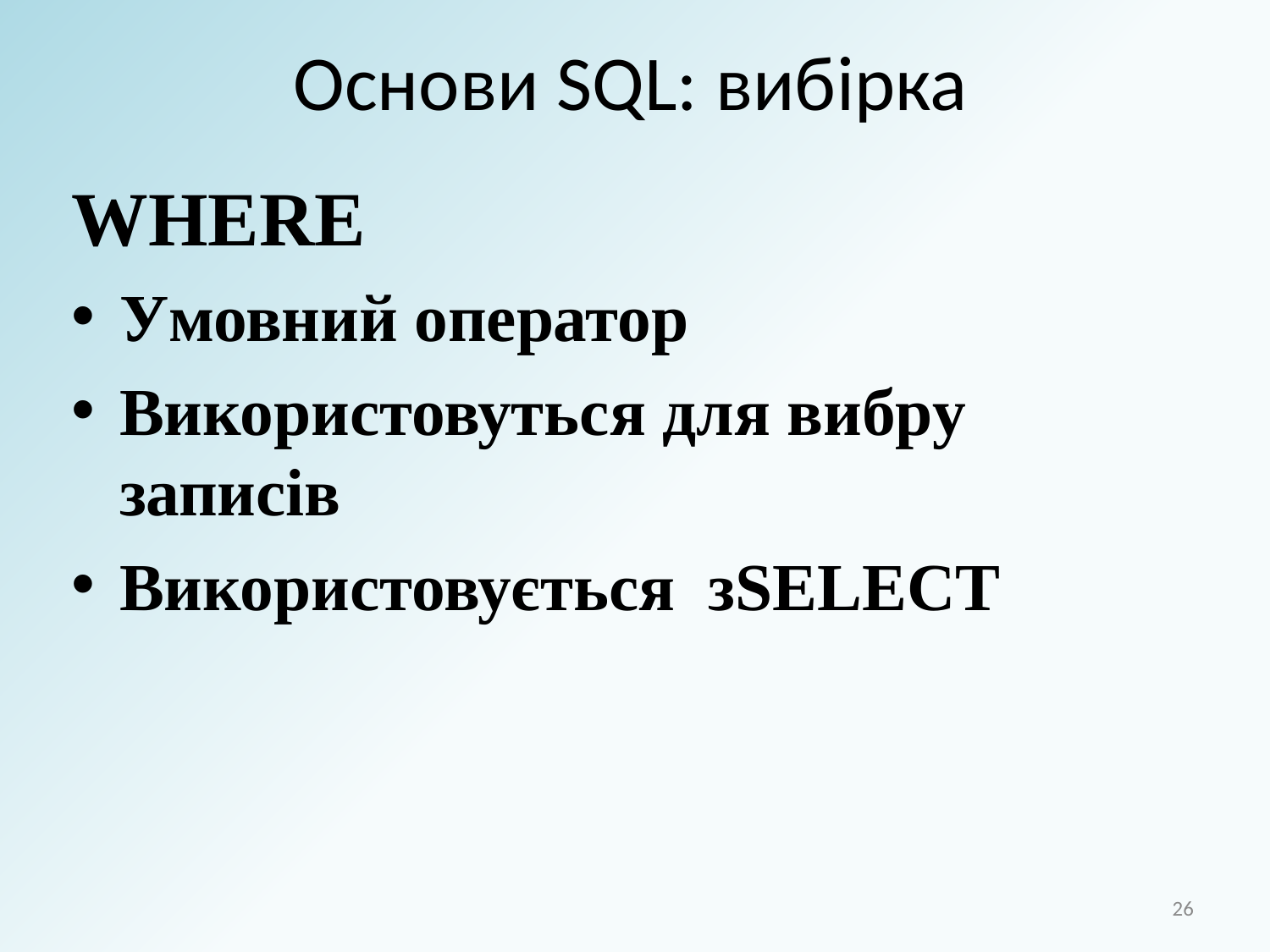

# Основи SQL: вибірка
WHERE
Умовний оператор
Використовуться для вибру записів
Використовується  зSELECT
26